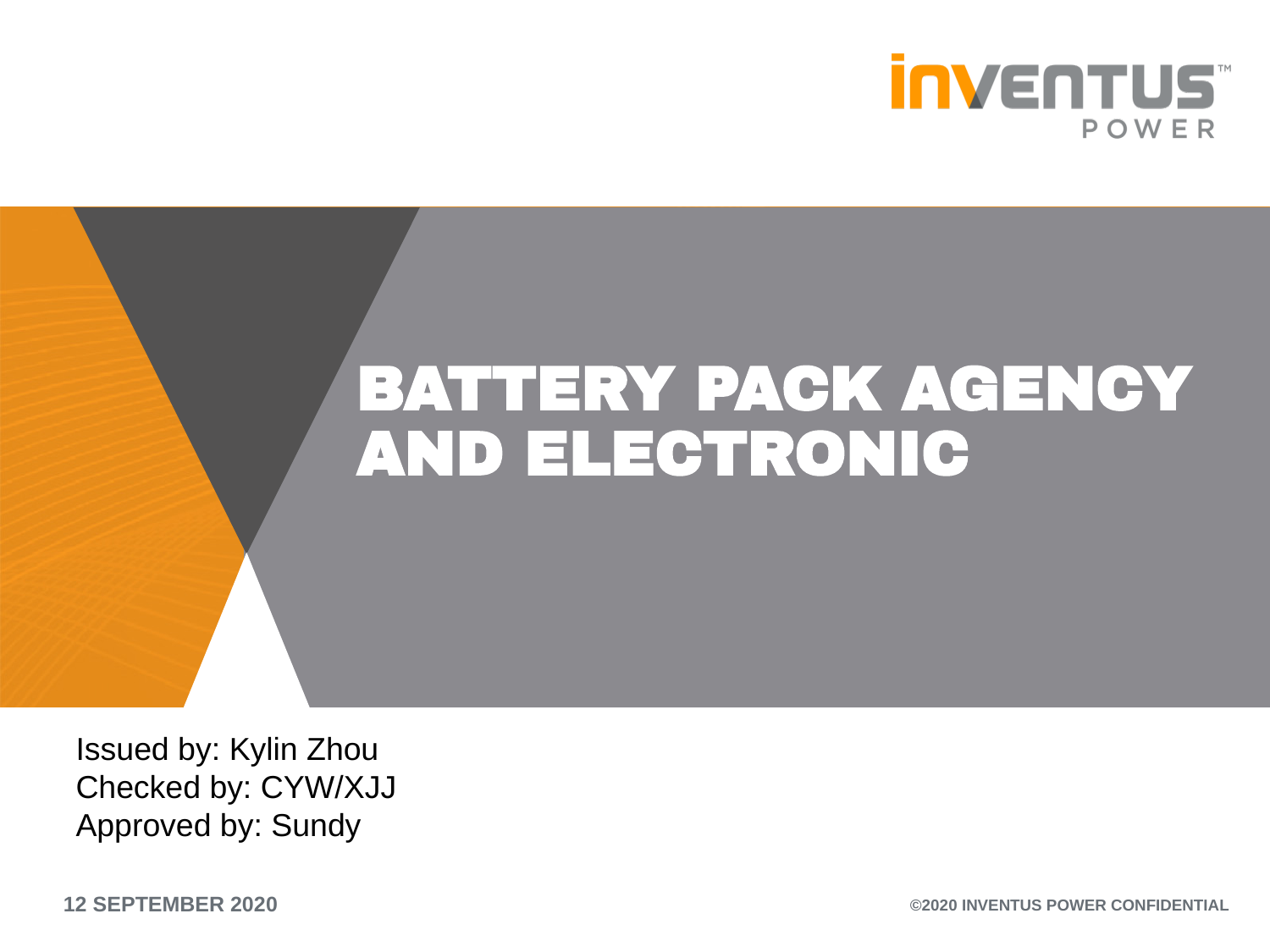

# Battery pack agency and electronic
Issued by: Kylin Zhou
Checked by: CYW/XJJ
Approved by: Sundy
12 September 2020